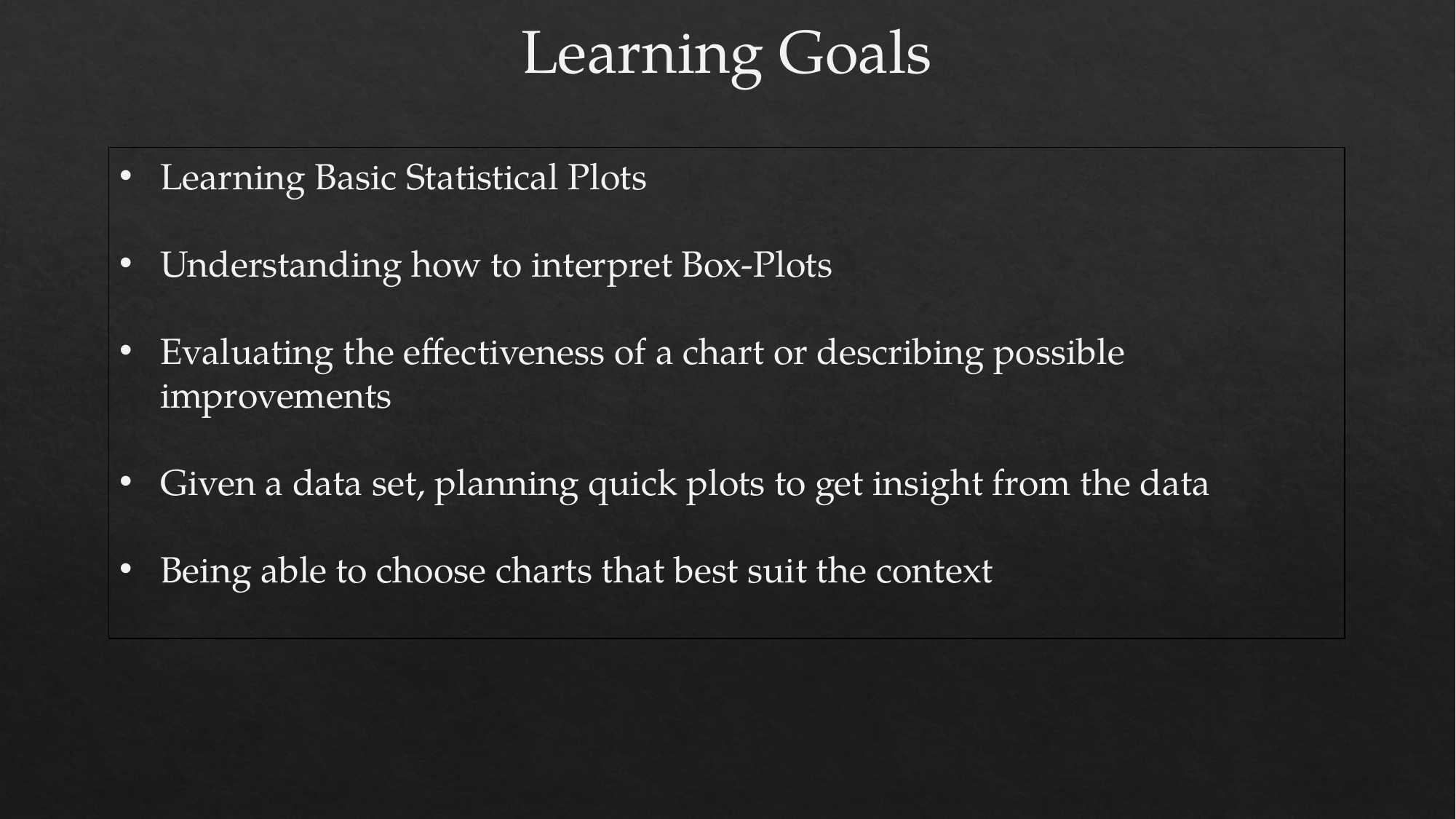

Learning Goals
Learning Basic Statistical Plots

Understanding how to interpret Box-Plots

Evaluating the effectiveness of a chart or describing possible improvements

Given a data set, planning quick plots to get insight from the data

Being able to choose charts that best suit the context